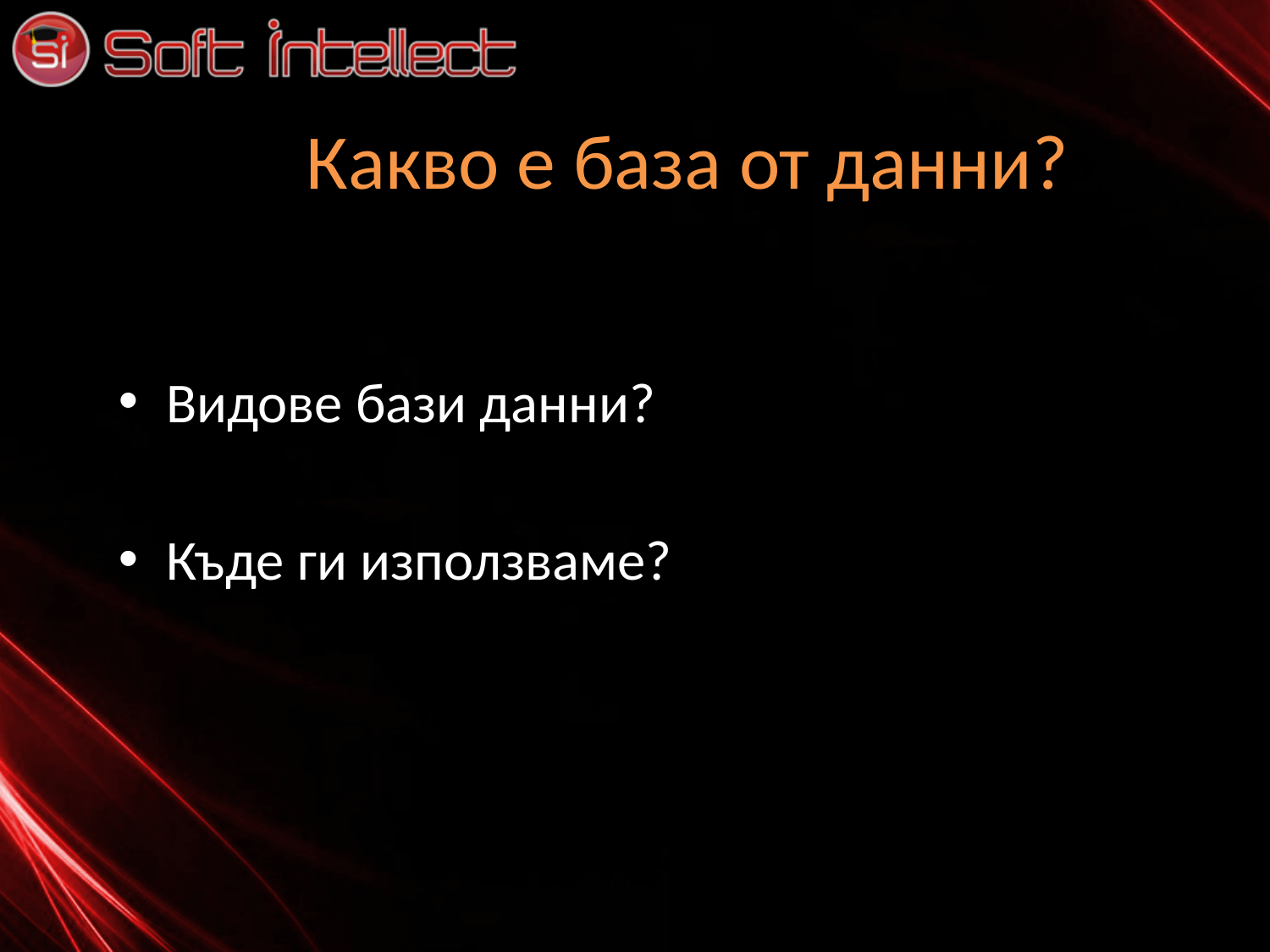

# Какво е база от данни?
Видове бази данни?

Къде ги използваме?